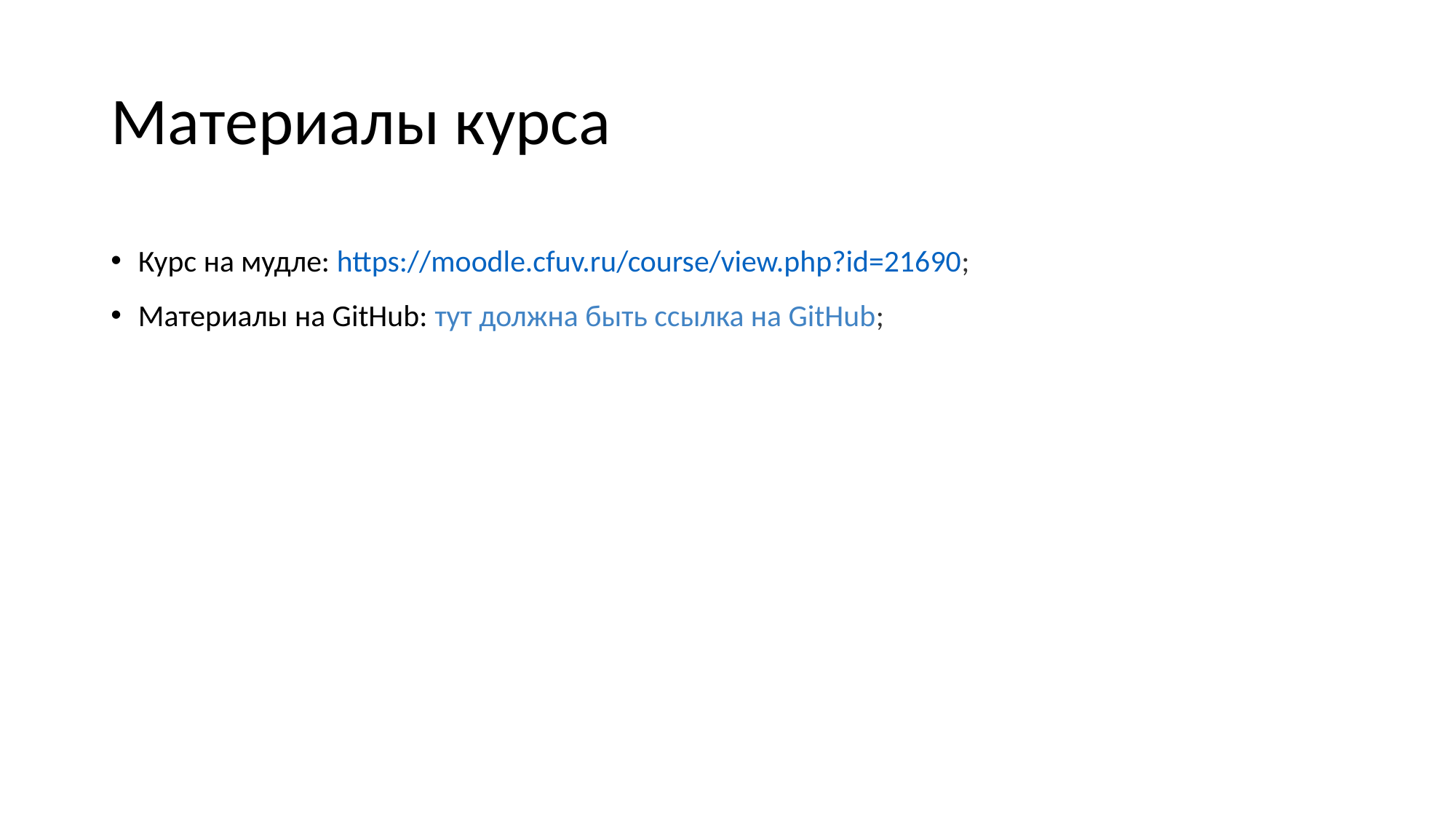

# Материалы курса
Курс на мудле: https://moodle.cfuv.ru/course/view.php?id=21690;
Материалы на GitHub: тут должна быть ссылка на GitHub;